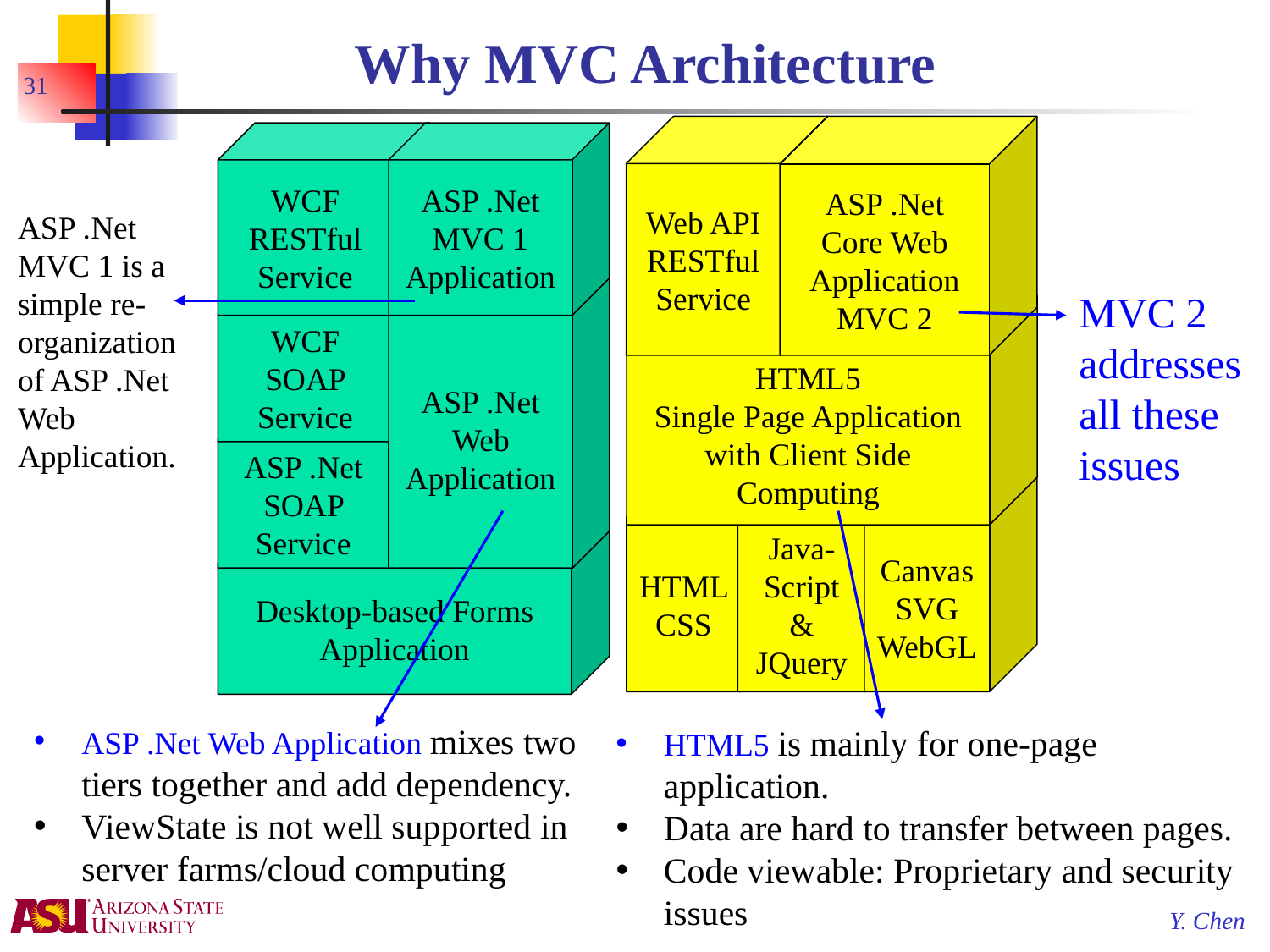

# Why MVC Architecture
31
Web API
RESTful Service
ASP .Net Core Web Application MVC 2
WCF RESTful Service
ASP .Net MVC 1 Application
ASP .Net MVC 1 is a simple re-organization of ASP .Net Web Application.
ASP .Net Web Application
MVC 2 addresses all these issues
WCF SOAP Service
HTML5
Single Page Application with Client Side Computing
ASP .Net SOAP Service
Java-Script &
JQuery
Canvas SVG WebGL
HTML CSS
Desktop-based Forms Application
ASP .Net Web Application mixes two tiers together and add dependency.
ViewState is not well supported in server farms/cloud computing
HTML5 is mainly for one-page application.
Data are hard to transfer between pages.
Code viewable: Proprietary and security issues